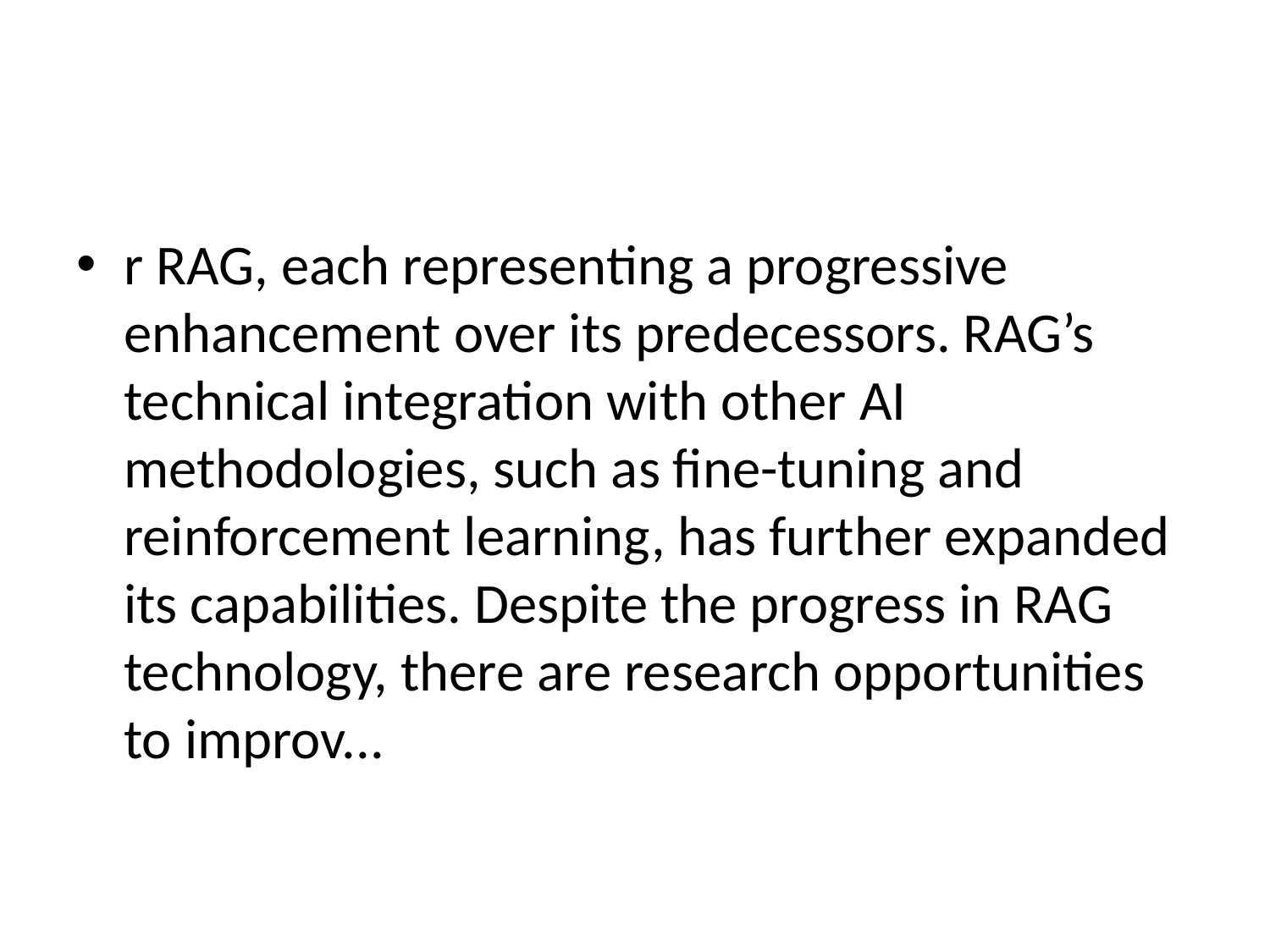

#
r RAG, each representing a progressive enhancement over its predecessors. RAG’s technical integration with other AI methodologies, such as fine-tuning and reinforcement learning, has further expanded its capabilities. Despite the progress in RAG technology, there are research opportunities to improv...